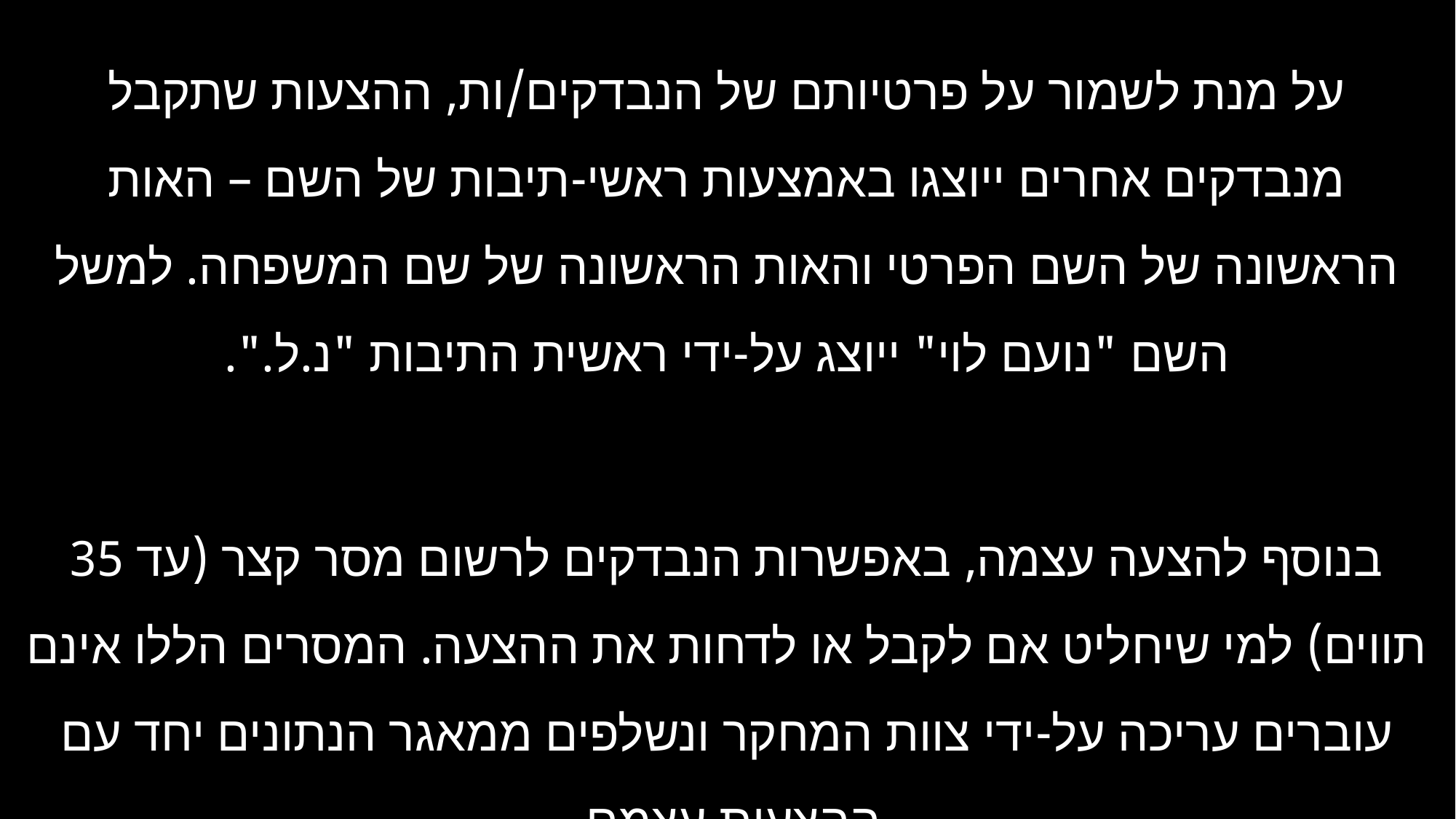

על מנת לשמור על פרטיותם של הנבדקים/ות, ההצעות שתקבל מנבדקים אחרים ייוצגו באמצעות ראשי-תיבות של השם – האות הראשונה של השם הפרטי והאות הראשונה של שם המשפחה. למשל השם "נועם לוי" ייוצג על-ידי ראשית התיבות "נ.ל.".

בנוסף להצעה עצמה, באפשרות הנבדקים לרשום מסר קצר (עד 35 תווים) למי שיחליט אם לקבל או לדחות את ההצעה. המסרים הללו אינם עוברים עריכה על-ידי צוות המחקר ונשלפים ממאגר הנתונים יחד עם ההצעות עצמם.